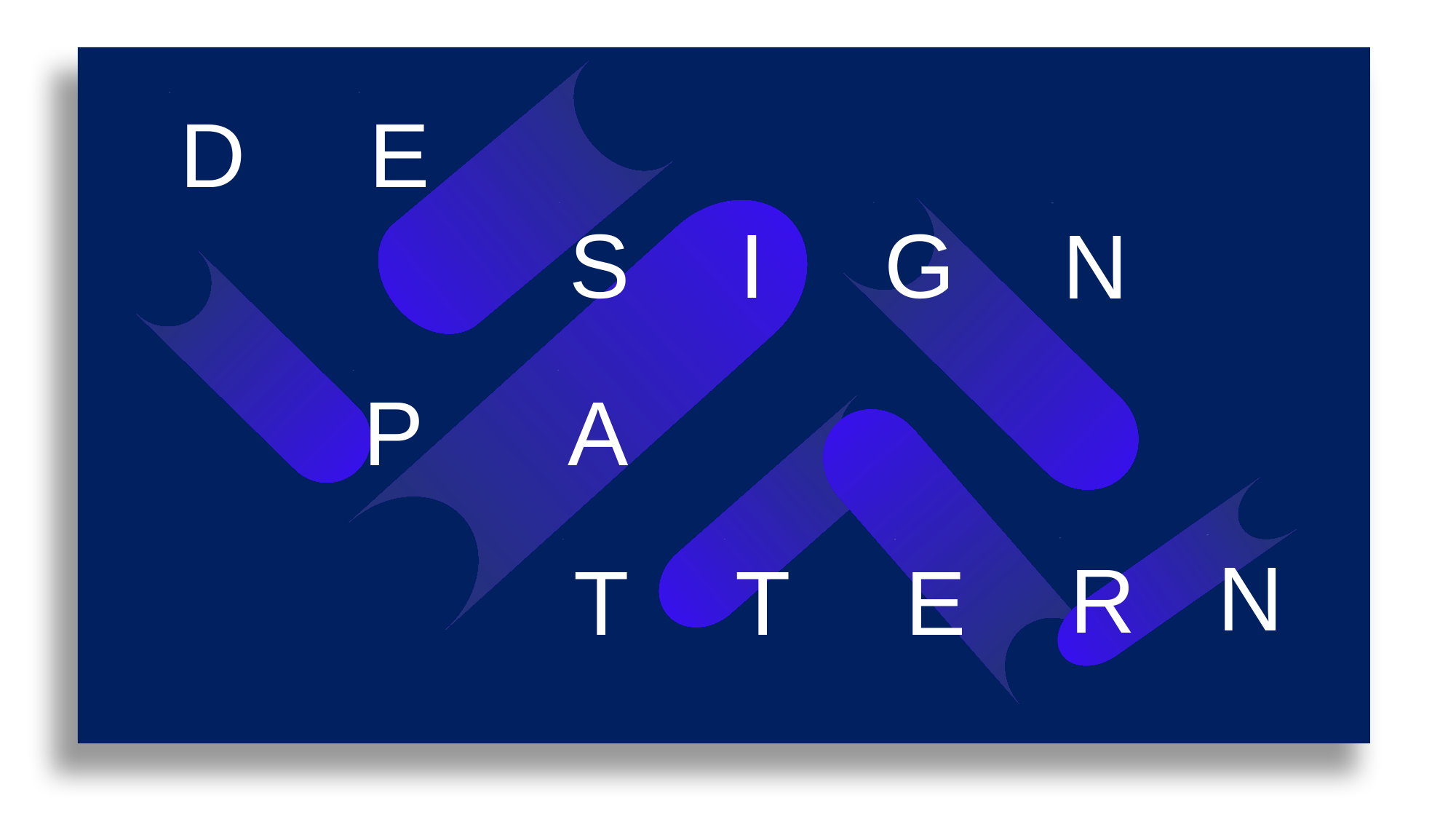

D
E

S
I
G
N

P
A

N
R
T
T
E